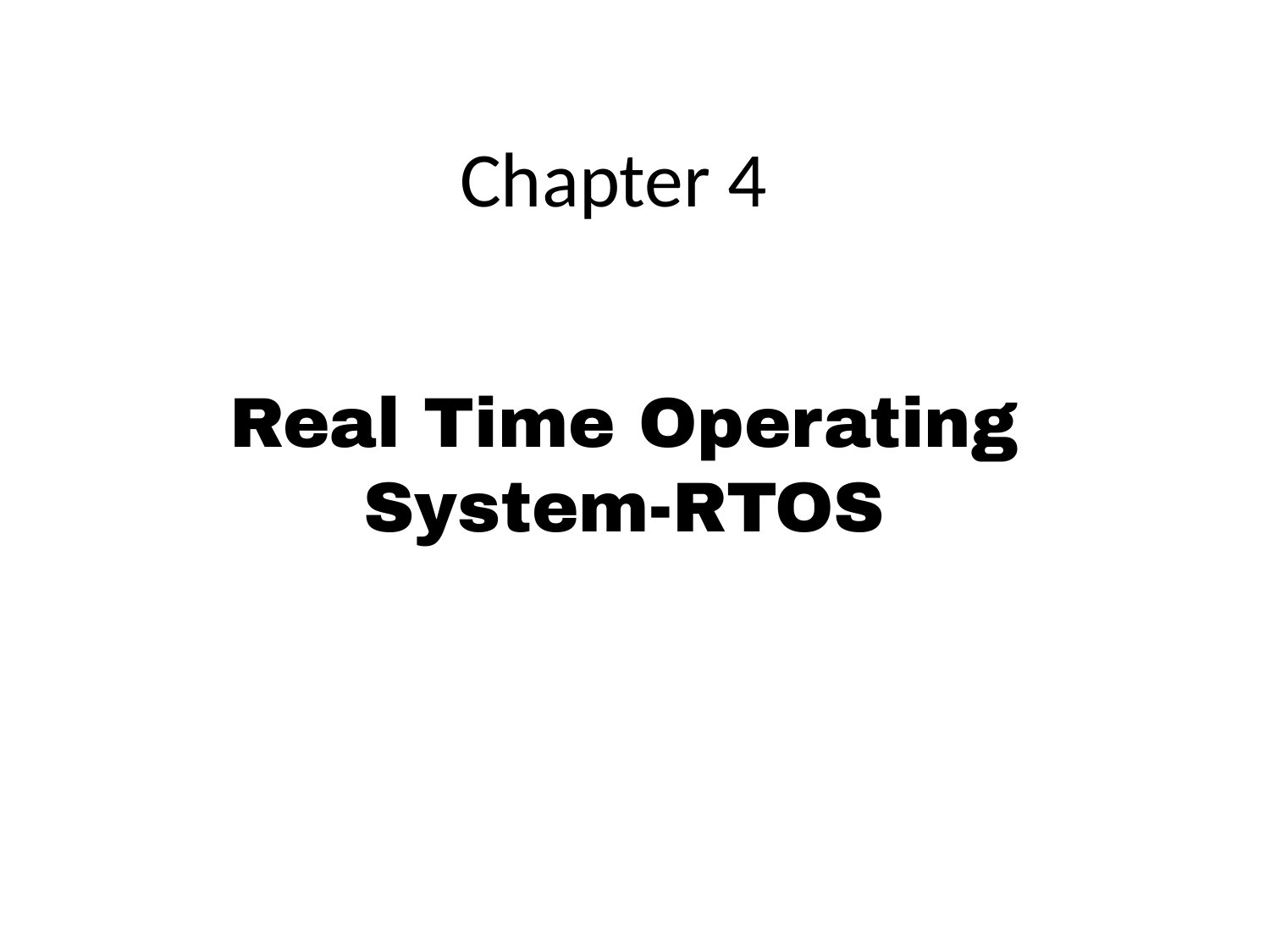

# Chapter 4
Real Time Operating System-RTOS